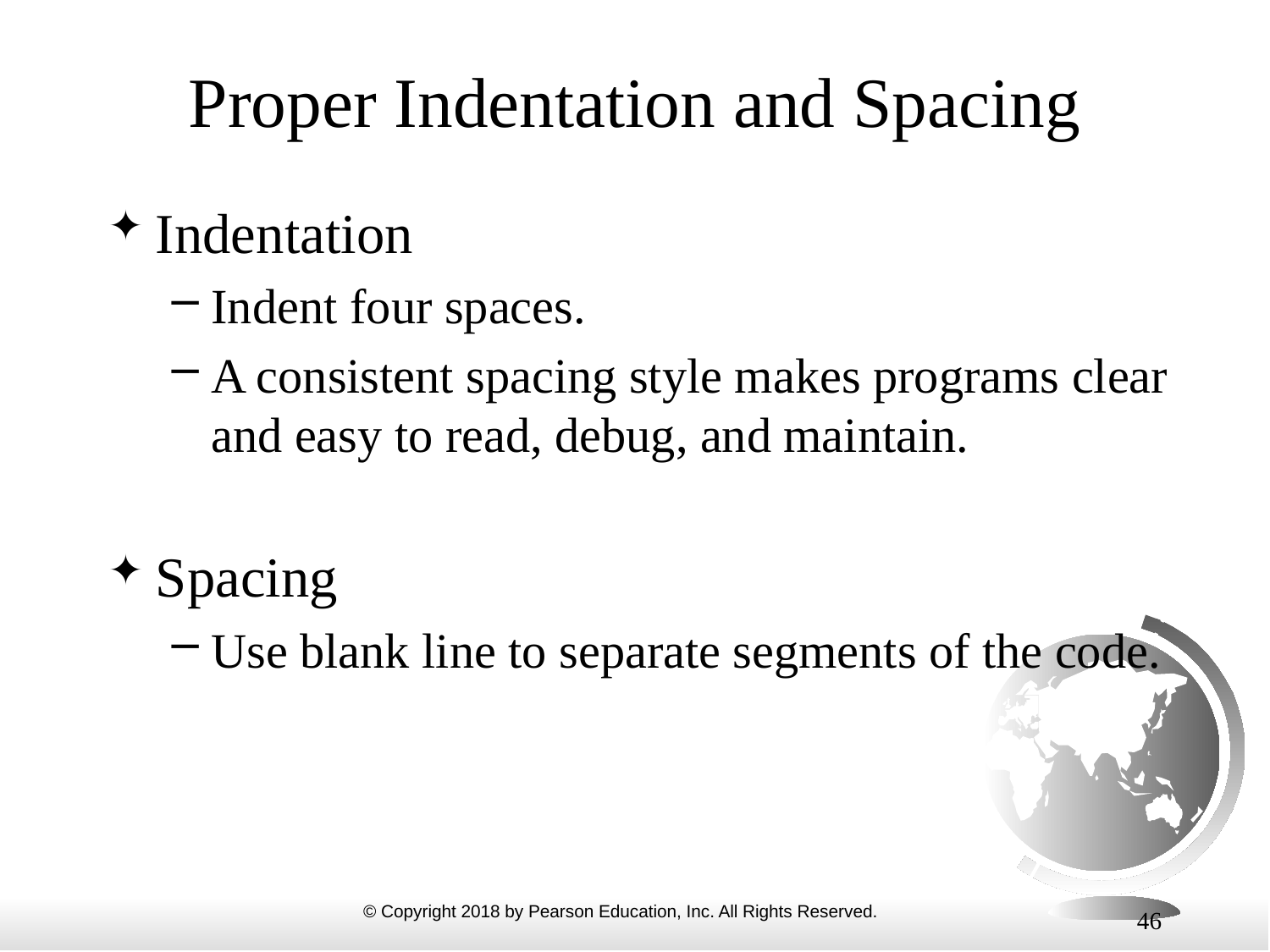

# Proper Indentation and Spacing
Indentation
Indent four spaces.
A consistent spacing style makes programs clear and easy to read, debug, and maintain.

Spacing
Use blank line to separate segments of the code.
46